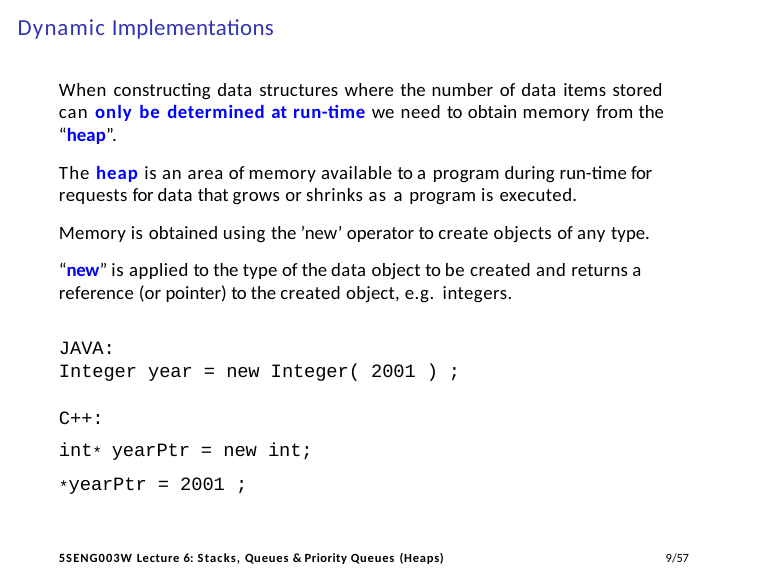

# Dynamic Implementations
When constructing data structures where the number of data items stored  can only be determined at run-time we need to obtain memory from the  “heap”.
The heap is an area of memory available to a program during run-time for  requests for data that grows or shrinks as a program is executed.
Memory is obtained using the ’new’ operator to create objects of any type.
“new” is applied to the type of the data object to be created and returns a  reference (or pointer) to the created object, e.g. integers.

JAVA:
Integer year = new Integer( 2001 ) ;

C++:
int* yearPtr = new int;
*yearPtr = 2001 ;
9/57
5SENG003W Lecture 6: Stacks, Queues & Priority Queues (Heaps)